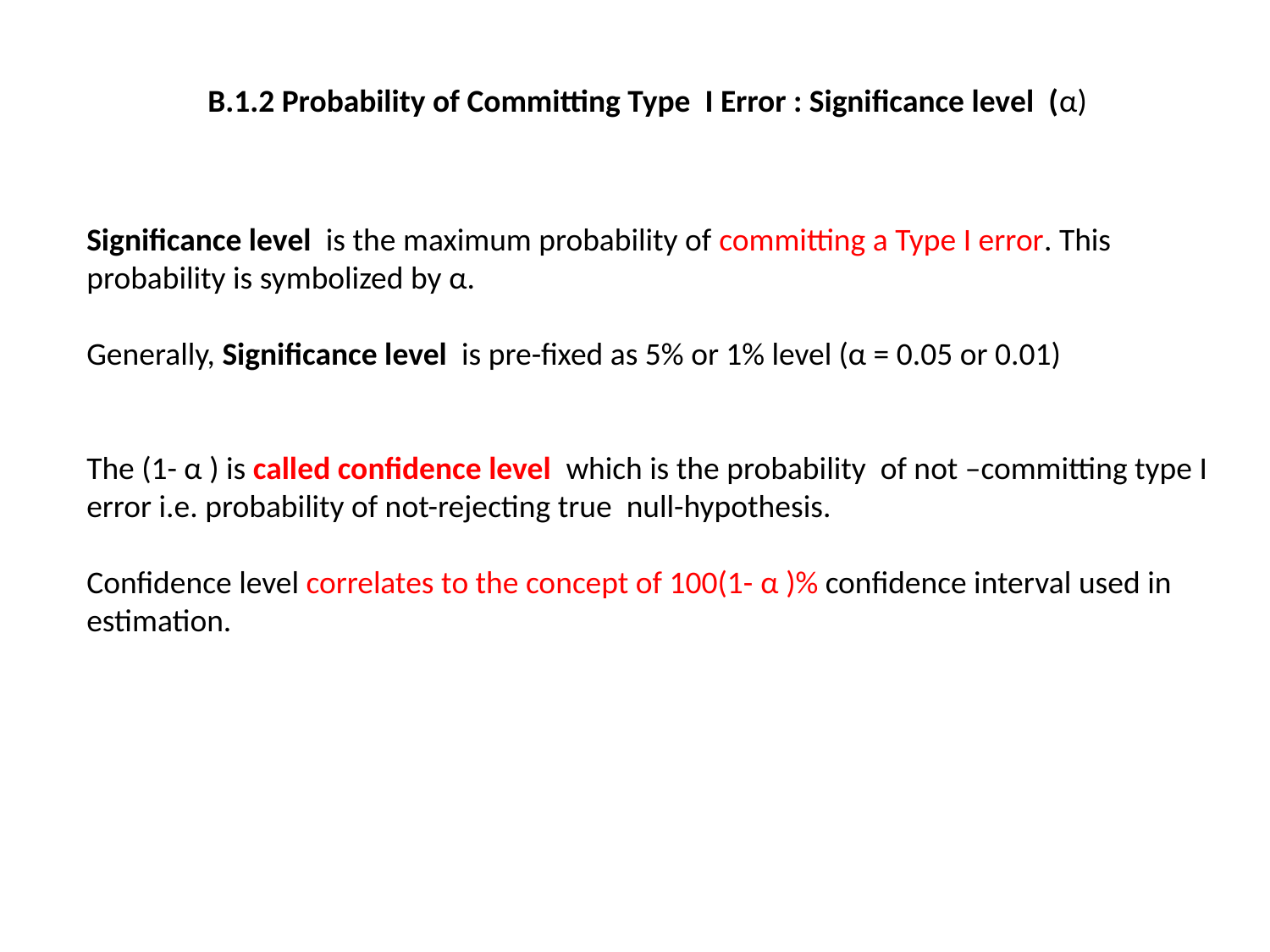

B.1.2 Probability of Committing Type  I Error : Significance level  (α)
Significance level  is the maximum probability of committing a Type I error. This probability is symbolized by α.

Generally, Significance level  is pre-fixed as 5% or 1% level (α = 0.05 or 0.01)

The (1- α ) is called confidence level  which is the probability  of not –committing type I error i.e. probability of not-rejecting true  null-hypothesis.
Confidence level correlates to the concept of 100(1- α )% confidence interval used in estimation.